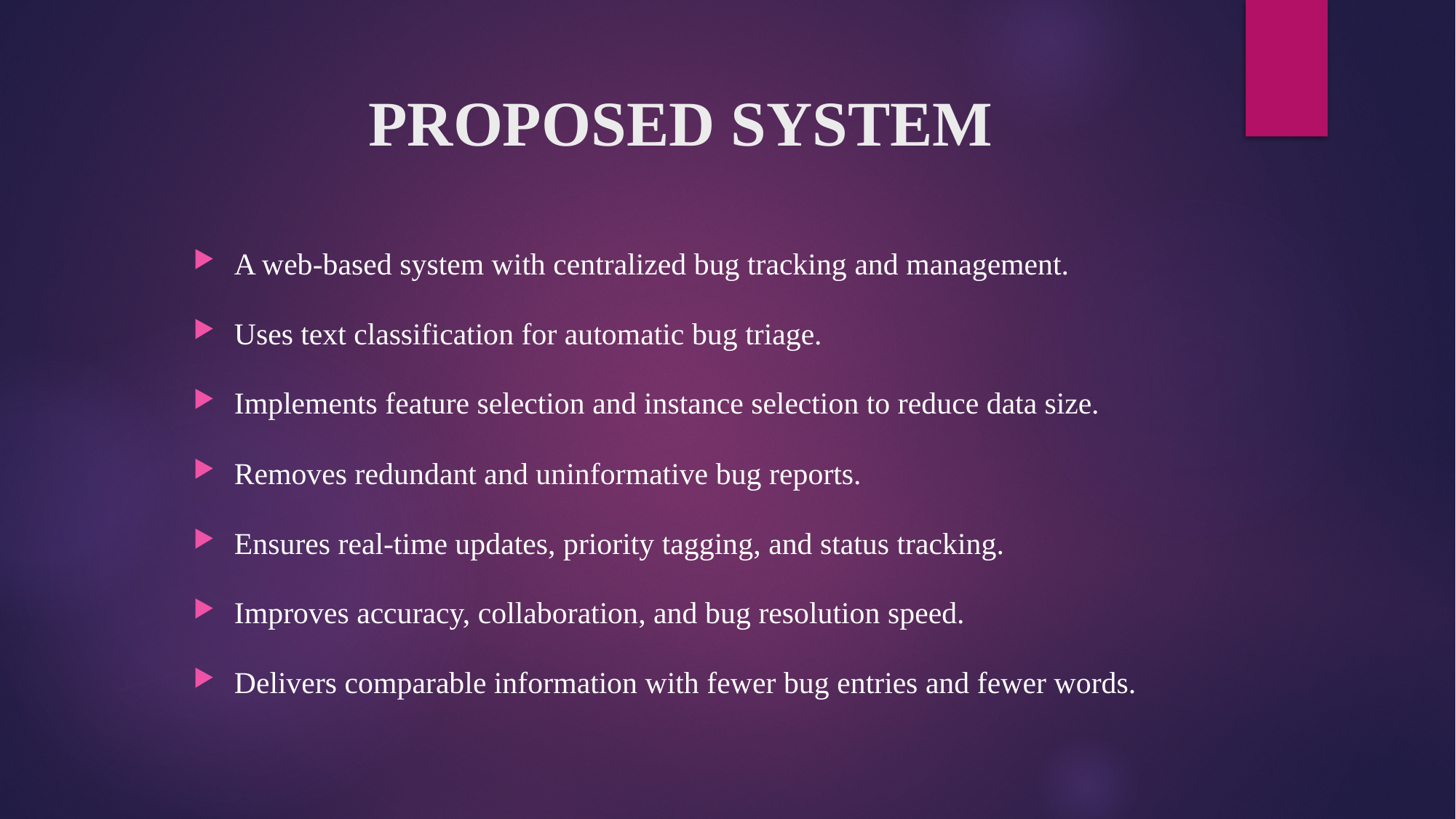

# PROPOSED SYSTEM
A web-based system with centralized bug tracking and management.
Uses text classification for automatic bug triage.
Implements feature selection and instance selection to reduce data size.
Removes redundant and uninformative bug reports.
Ensures real-time updates, priority tagging, and status tracking.
Improves accuracy, collaboration, and bug resolution speed.
Delivers comparable information with fewer bug entries and fewer words.